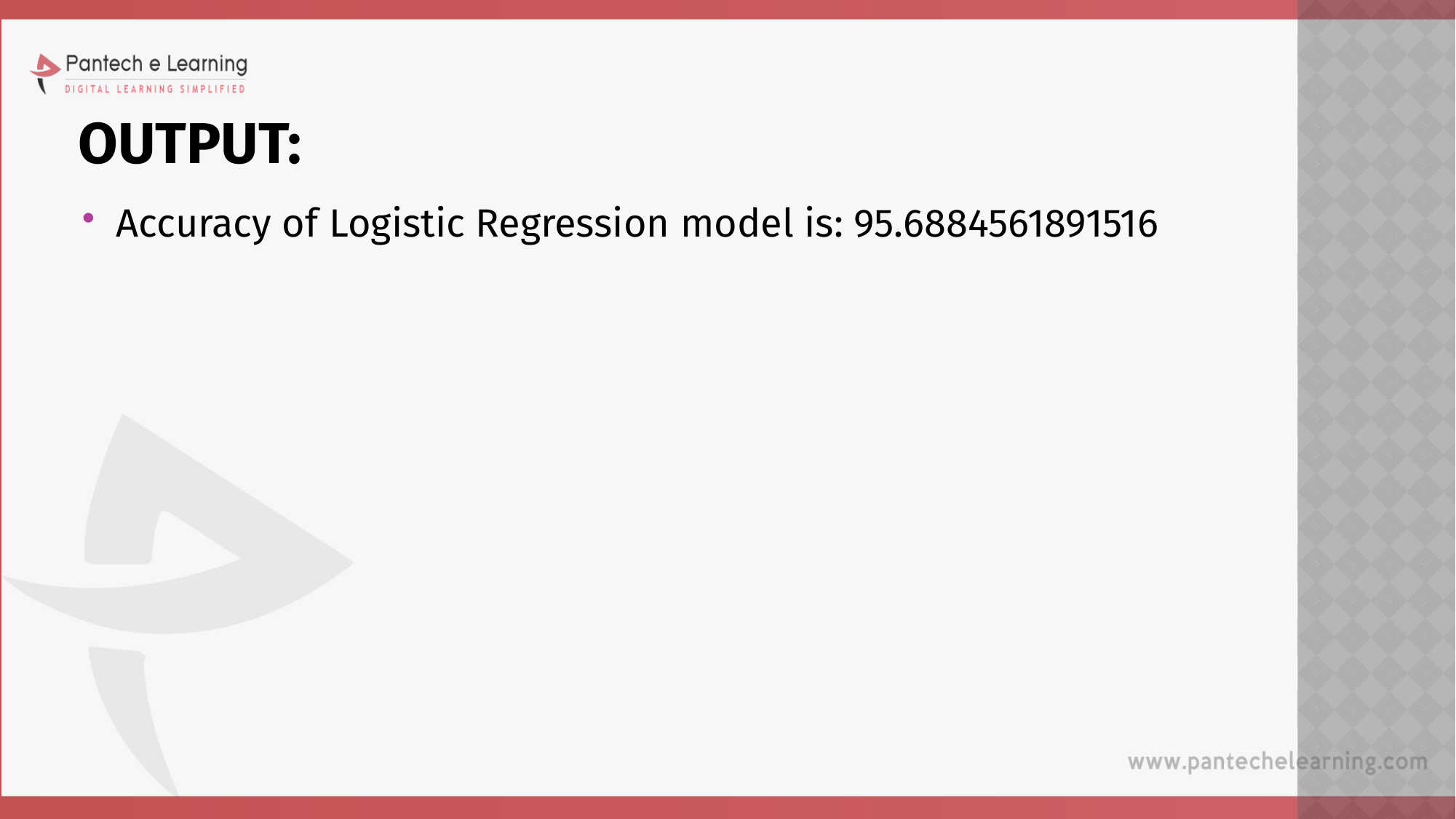

# Output:
Accuracy of Logistic Regression model is: 95.6884561891516